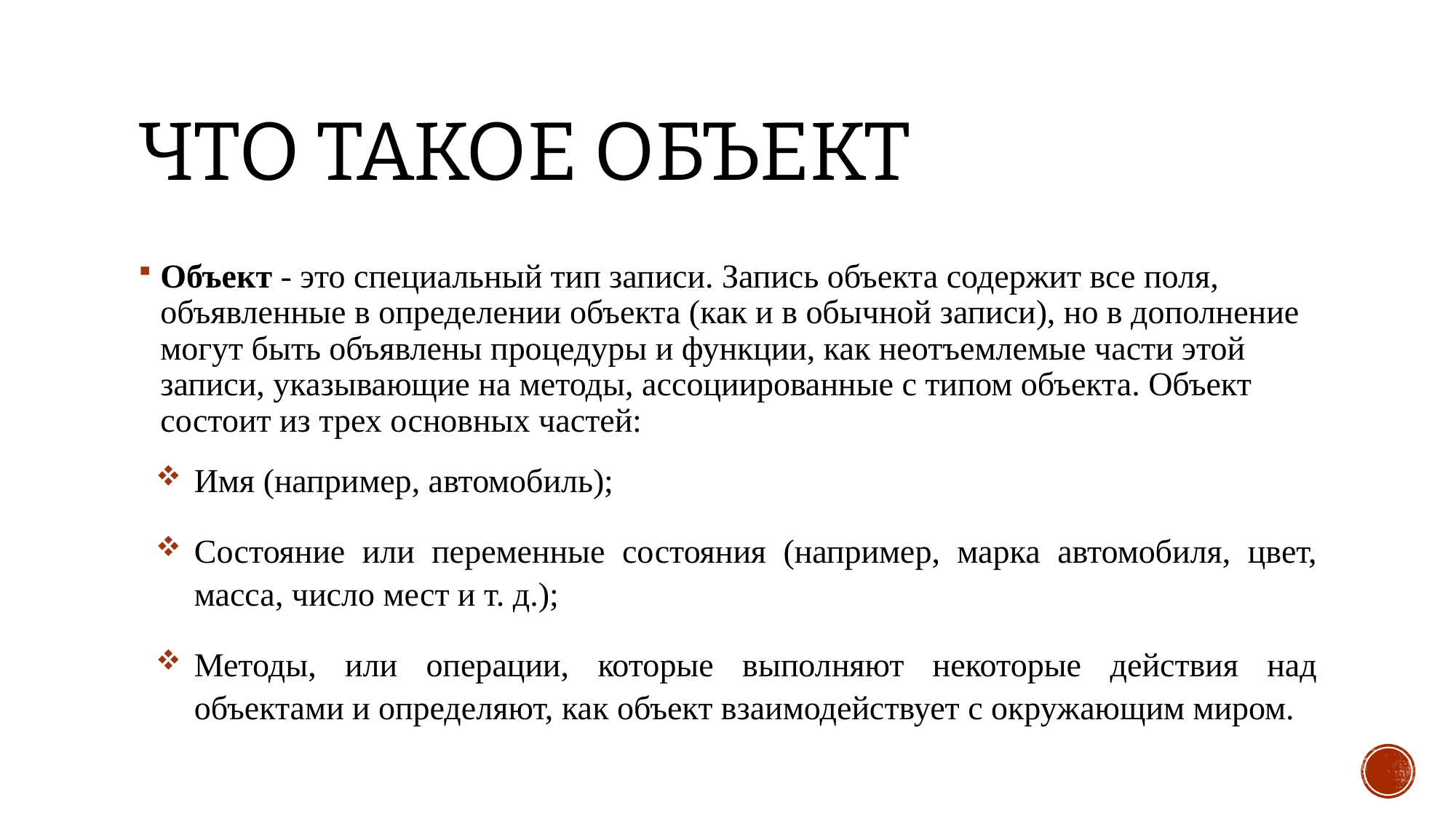

# Что такое объект
Объект - это специальный тип записи. Запись объекта содержит все поля, объявленные в определении объекта (как и в обычной записи), но в дополнение могут быть объявлены процедуры и функции, как неотъемлемые части этой записи, указывающие на методы, ассоциированные с типом объекта. Объект состоит из трех основных частей:
Имя (например, автомобиль);
Состояние или переменные состояния (например, марка автомобиля, цвет, масса, число мест и т. д.);
Методы, или операции, которые выполняют некоторые действия над объектами и определяют, как объект взаимодействует с окружающим миром.